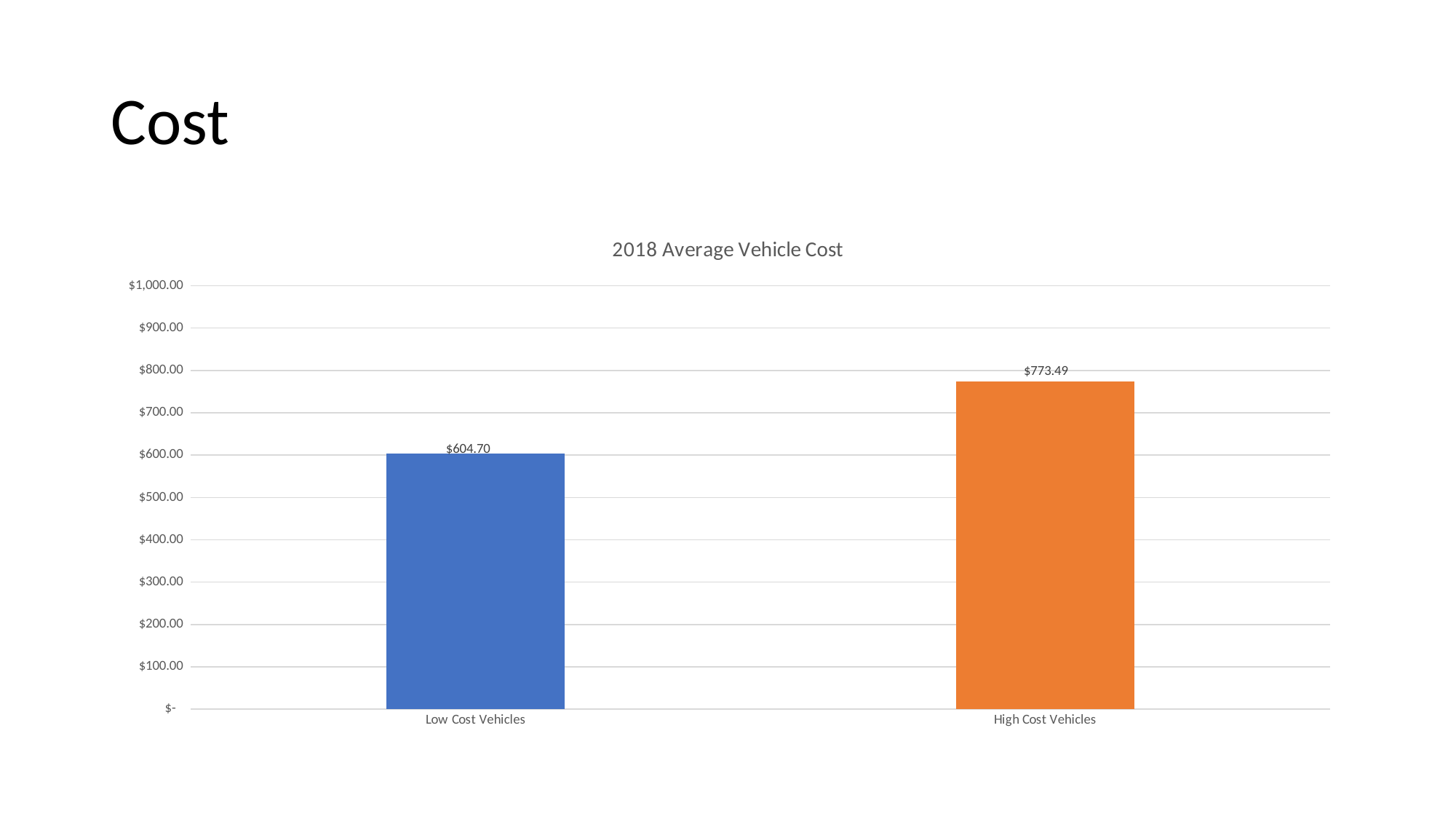

# Cost

### Chart: 2018 Average Vehicle Cost

| Category |  |
|---|---|
| Low Cost Vehicles | 604.7044100000002 |
| High Cost Vehicles | 773.4909499999977 |